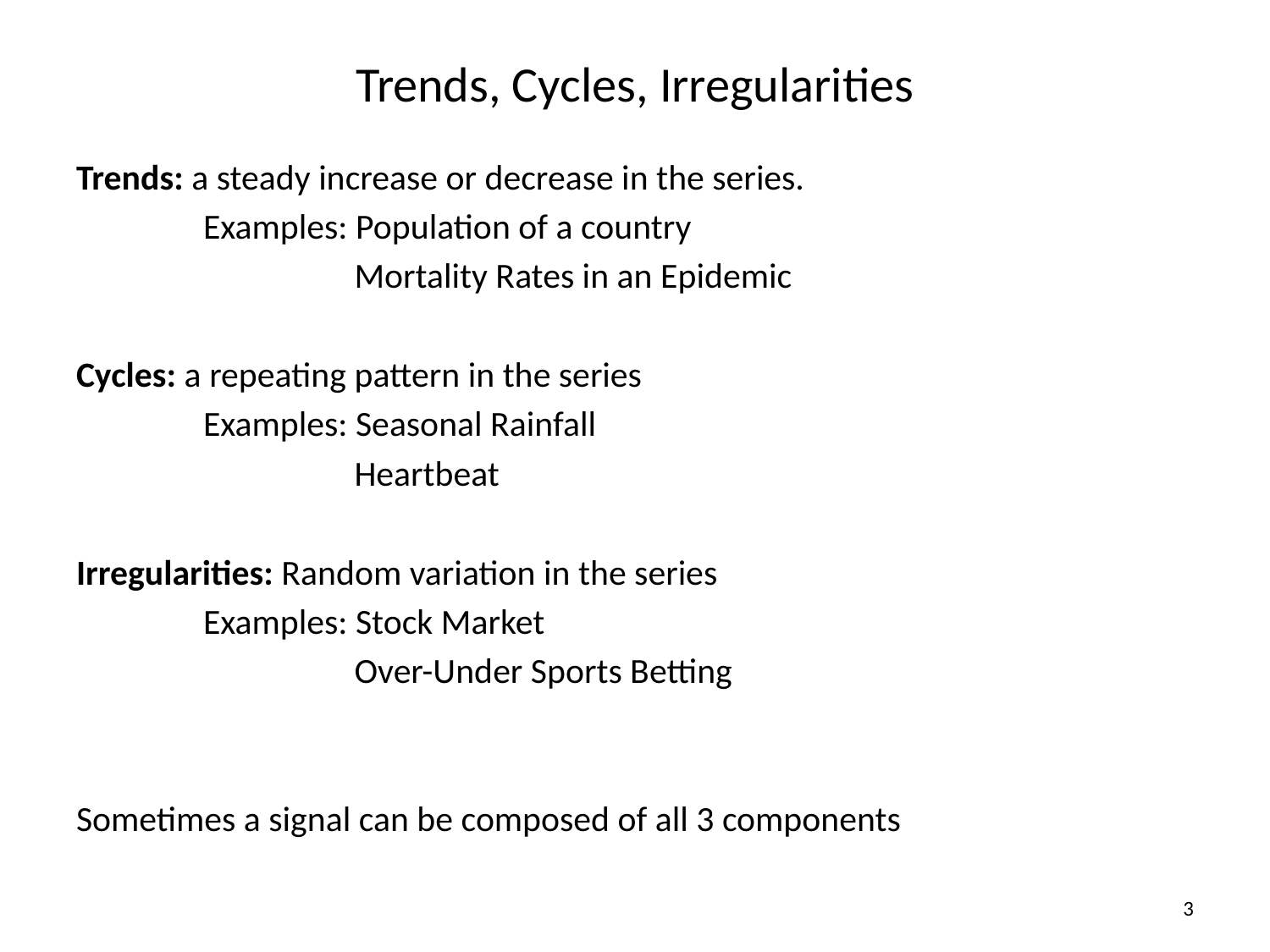

# Trends, Cycles, Irregularities
Trends: a steady increase or decrease in the series.
	Examples: Population of a country
		   Mortality Rates in an Epidemic

Cycles: a repeating pattern in the series
	Examples: Seasonal Rainfall
		   Heartbeat

Irregularities: Random variation in the series
	Examples: Stock Market
		   Over-Under Sports Betting

Sometimes a signal can be composed of all 3 components

3